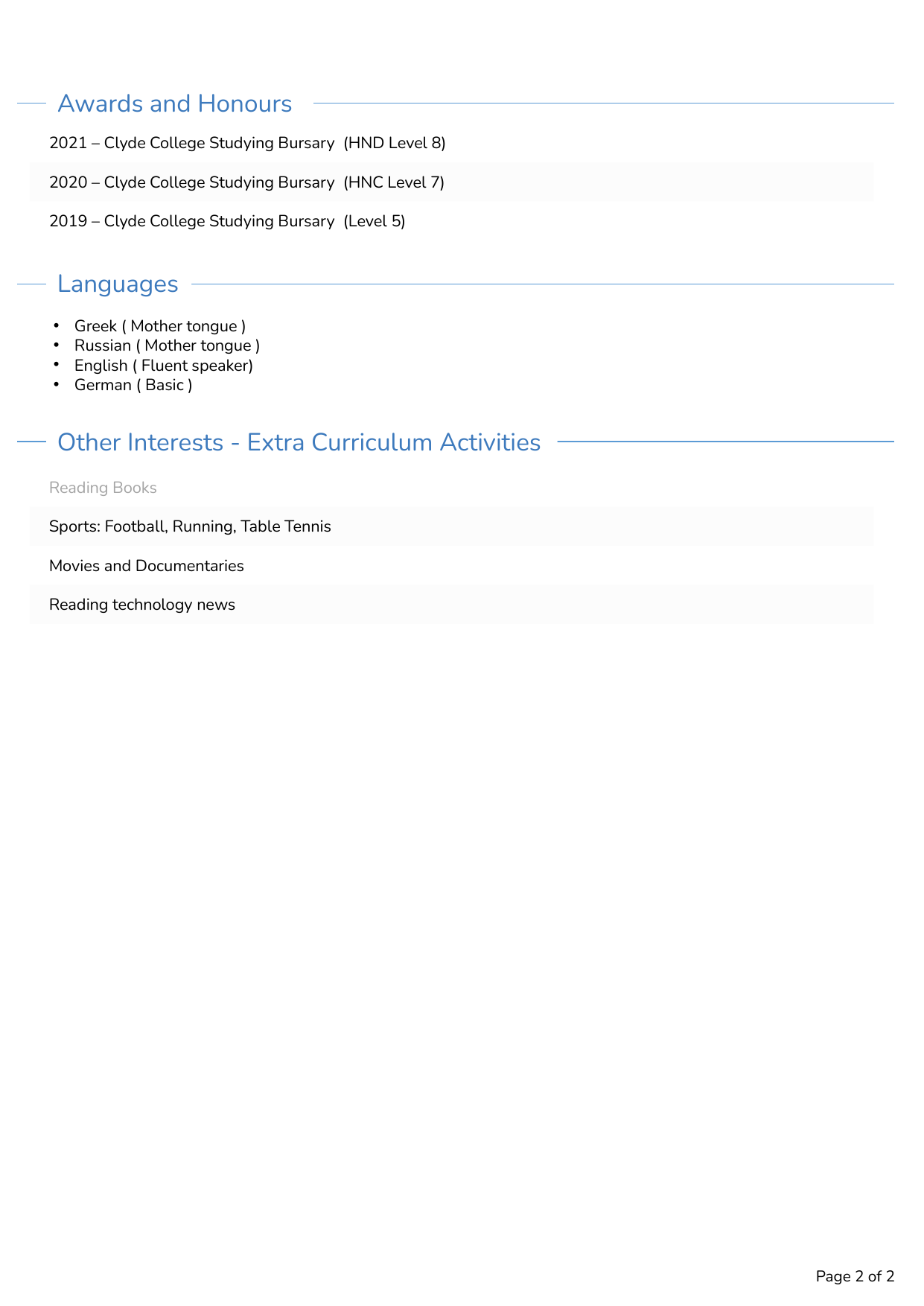

Awards and Honours
| 2021 – Clyde College Studying Bursary (HND Level 8) |
| --- |
| 2020 – Clyde College Studying Bursary (HNC Level 7) |
| 2019 – Clyde College Studying Bursary (Level 5) |
Languages
Greek ( Mother tongue )
Russian ( Mother tongue )
English ( Fluent speaker)
German ( Basic )
Other Interests - Extra Curriculum Activities
| Reading Books |
| --- |
| Sports: Football, Running, Table Tennis |
| Movies and Documentaries |
| Reading technology news |
Page 2 of 2